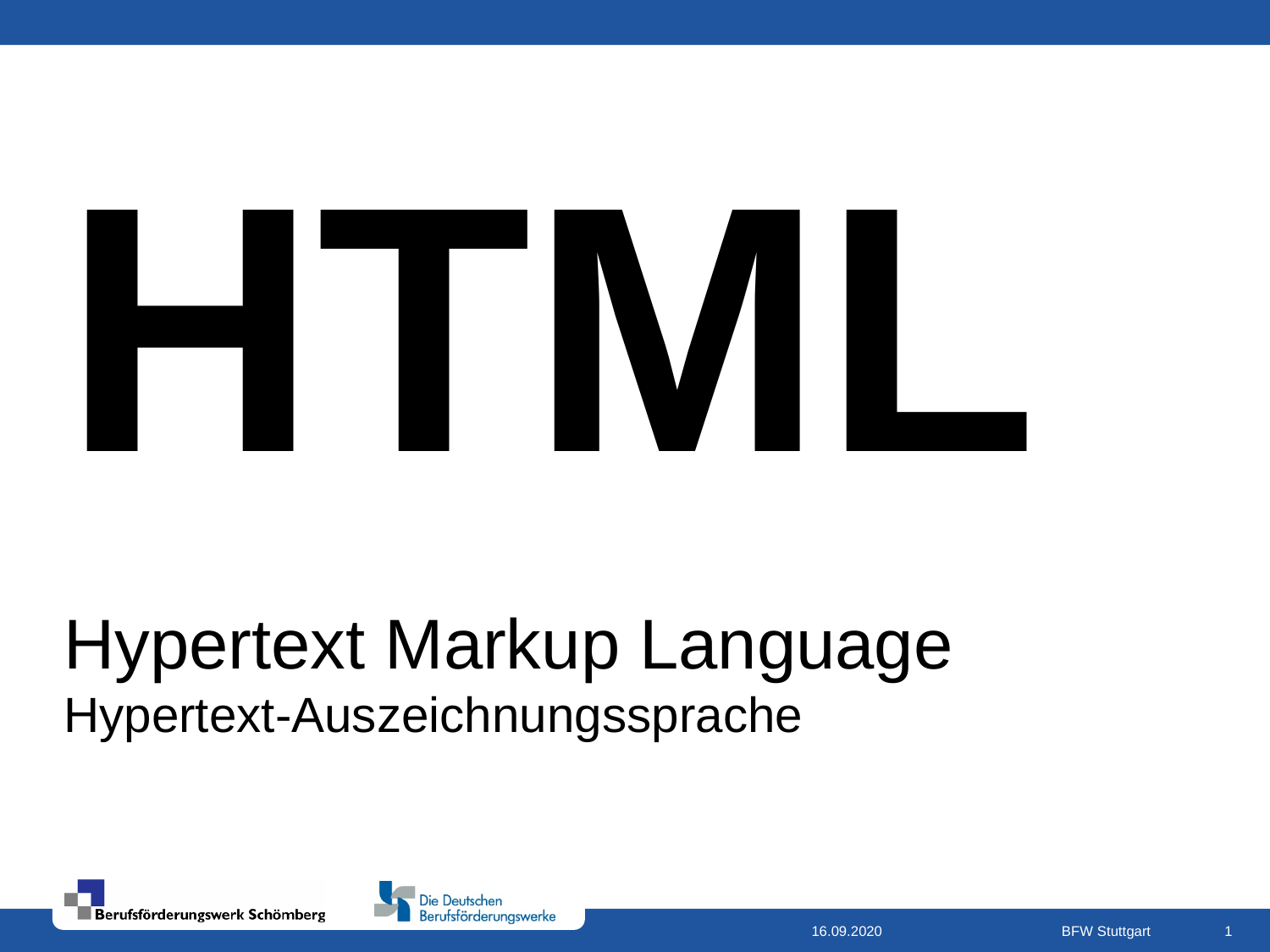

# HTML
Hypertext Markup Language
Hypertext-Auszeichnungssprache
16.09.2020
BFW Stuttgart